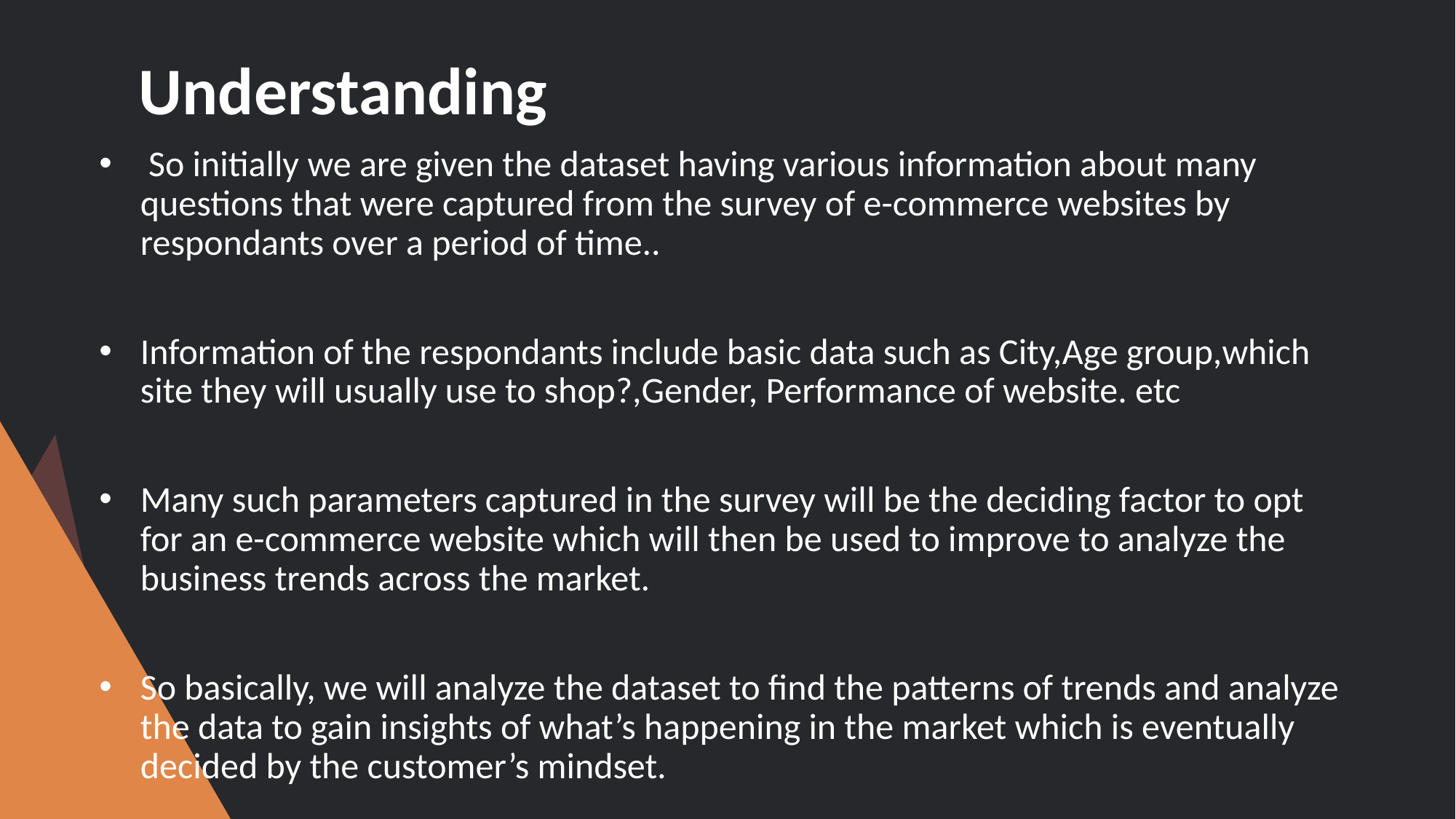

# Understanding
 So initially we are given the dataset having various information about many questions that were captured from the survey of e-commerce websites by respondants over a period of time..

Information of the respondants include basic data such as City,Age group,which site they will usually use to shop?,Gender, Performance of website. etc

Many such parameters captured in the survey will be the deciding factor to opt for an e-commerce website which will then be used to improve to analyze the business trends across the market.

So basically, we will analyze the dataset to find the patterns of trends and analyze the data to gain insights of what’s happening in the market which is eventually decided by the customer’s mindset.